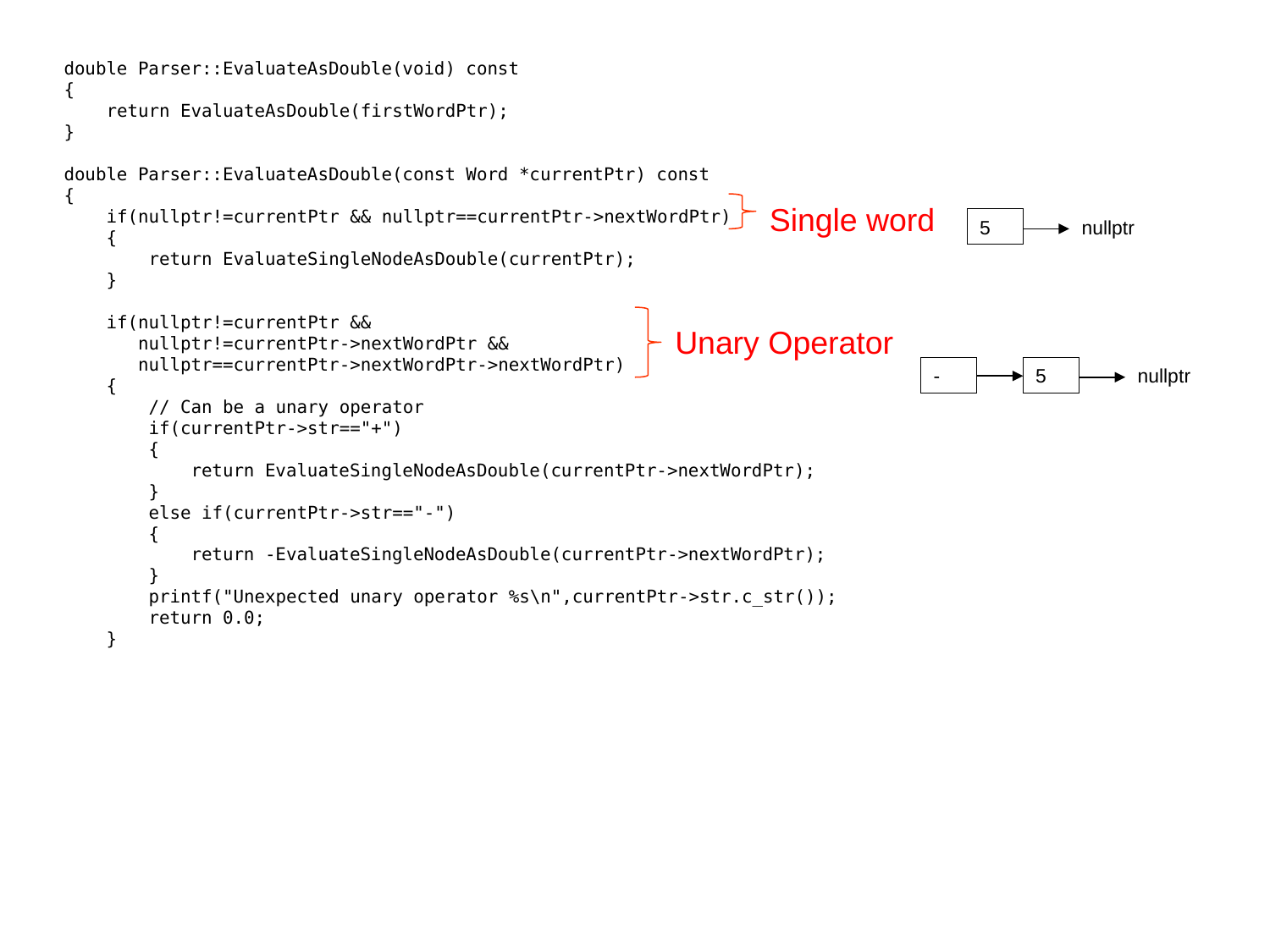

double Parser::EvaluateAsDouble(void) const
{
    return EvaluateAsDouble(firstWordPtr);
}

double Parser::EvaluateAsDouble(const Word *currentPtr) const
{
    if(nullptr!=currentPtr && nullptr==currentPtr->nextWordPtr)
    {
        return EvaluateSingleNodeAsDouble(currentPtr);
    }

    if(nullptr!=currentPtr &&
       nullptr!=currentPtr->nextWordPtr &&
       nullptr==currentPtr->nextWordPtr->nextWordPtr)
    {
        // Can be a unary operator
        if(currentPtr->str=="+")
        {
            return EvaluateSingleNodeAsDouble(currentPtr->nextWordPtr);
        }
        else if(currentPtr->str=="-")
        {
            return -EvaluateSingleNodeAsDouble(currentPtr->nextWordPtr);
        }
        printf("Unexpected unary operator %s\n",currentPtr->str.c_str());
        return 0.0;
    }

Single word
5
nullptr

Unary Operator
-
5
nullptr